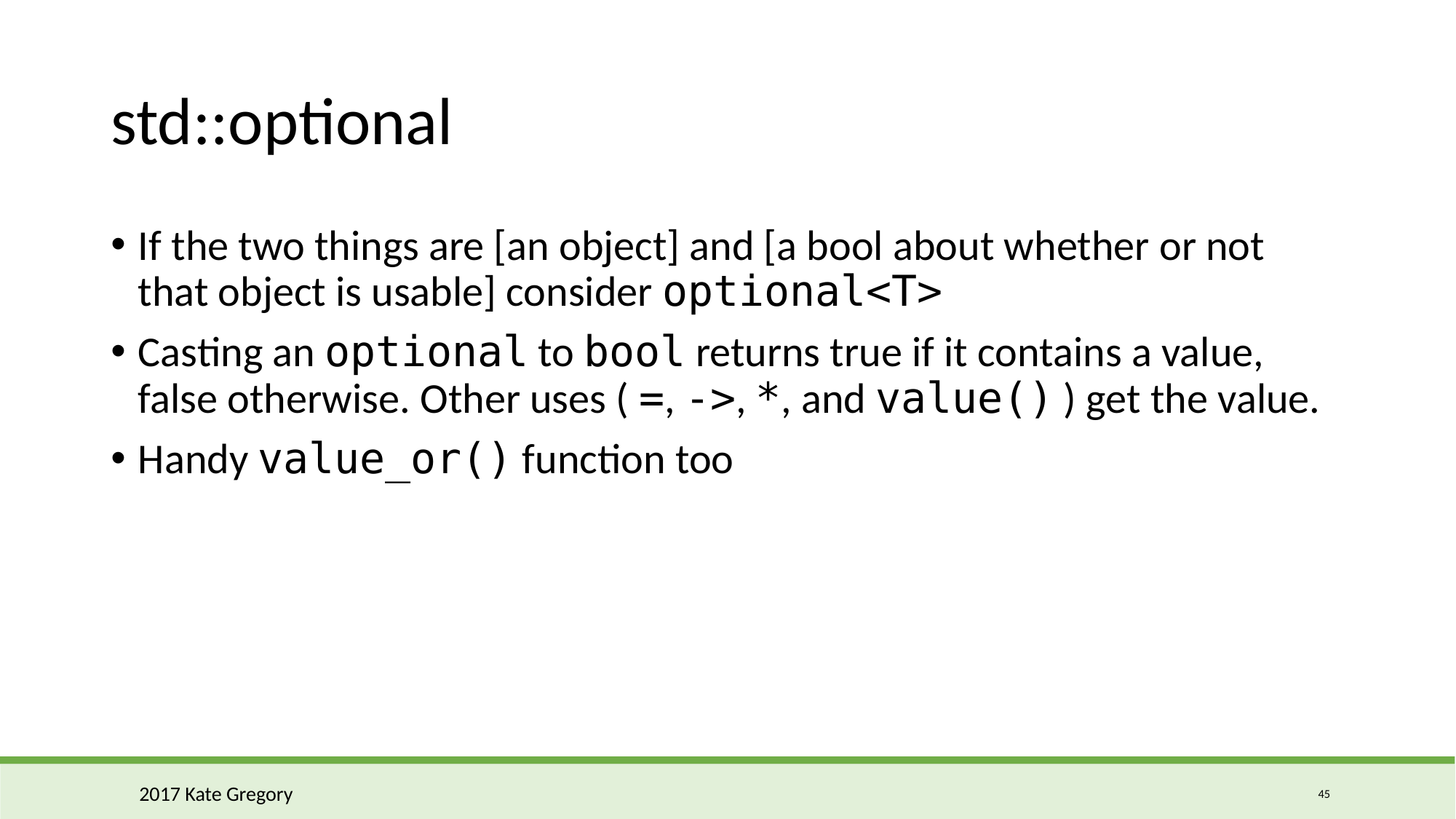

# std::optional
If the two things are [an object] and [a bool about whether or not that object is usable] consider optional<T>
Casting an optional to bool returns true if it contains a value, false otherwise. Other uses ( =, ->, *, and value() ) get the value.
Handy value_or() function too